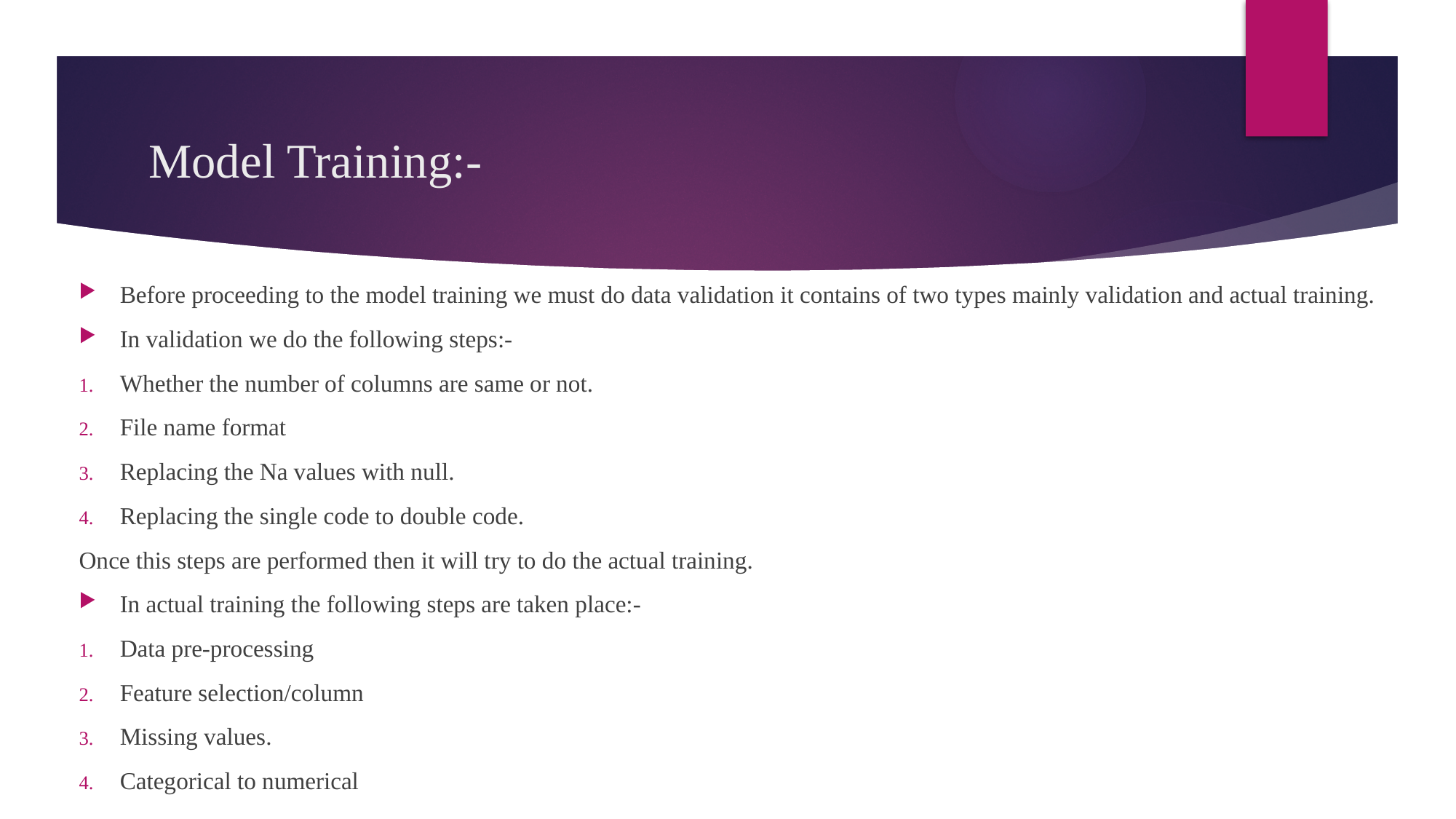

# Model Training:-
Before proceeding to the model training we must do data validation it contains of two types mainly validation and actual training.
In validation we do the following steps:-
Whether the number of columns are same or not.
File name format
Replacing the Na values with null.
Replacing the single code to double code.
Once this steps are performed then it will try to do the actual training.
In actual training the following steps are taken place:-
Data pre-processing
Feature selection/column
Missing values.
Categorical to numerical